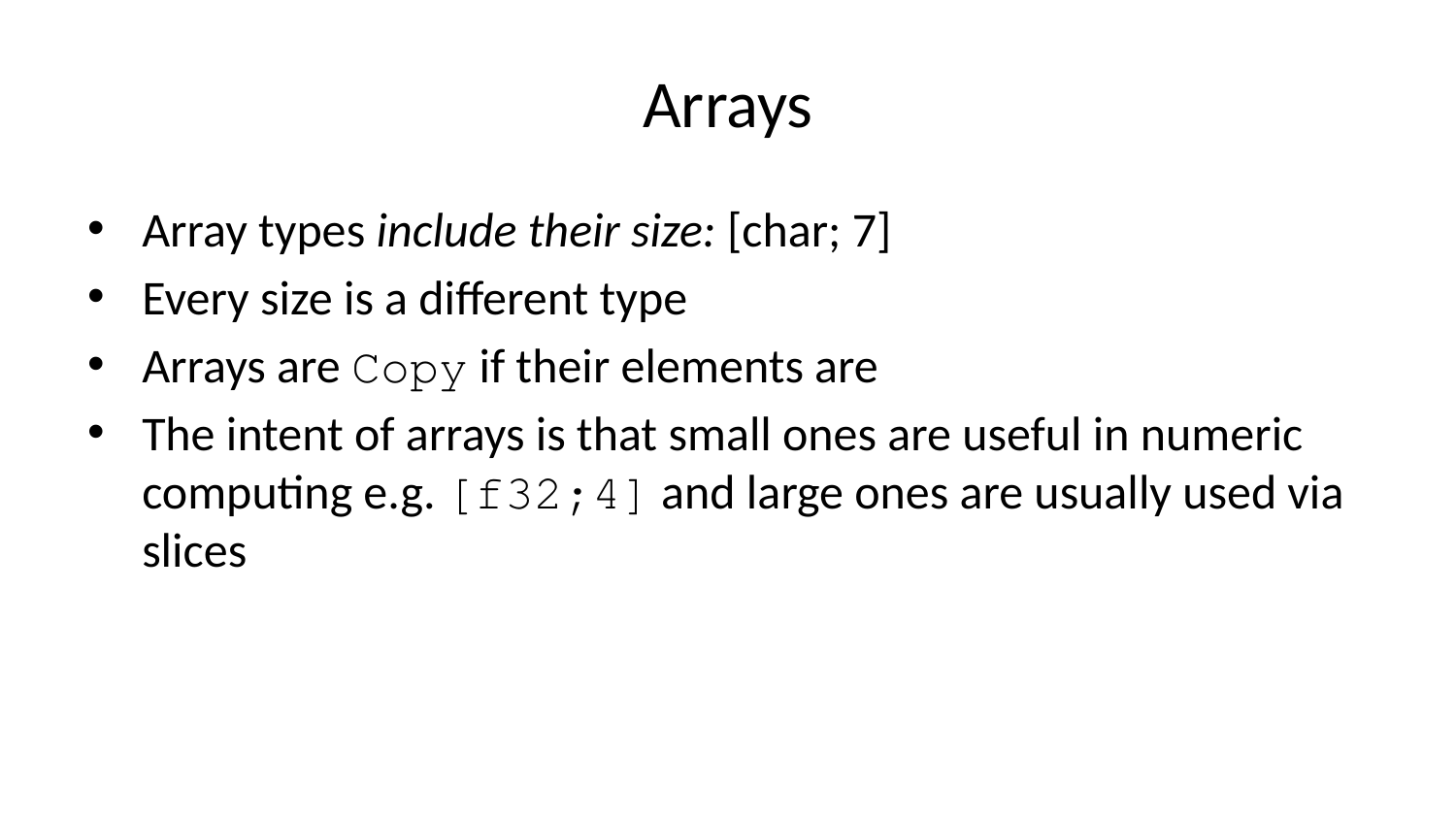

# Arrays
Array types include their size: [char; 7]
Every size is a different type
Arrays are Copy if their elements are
The intent of arrays is that small ones are useful in numeric computing e.g. [f32;4] and large ones are usually used via slices